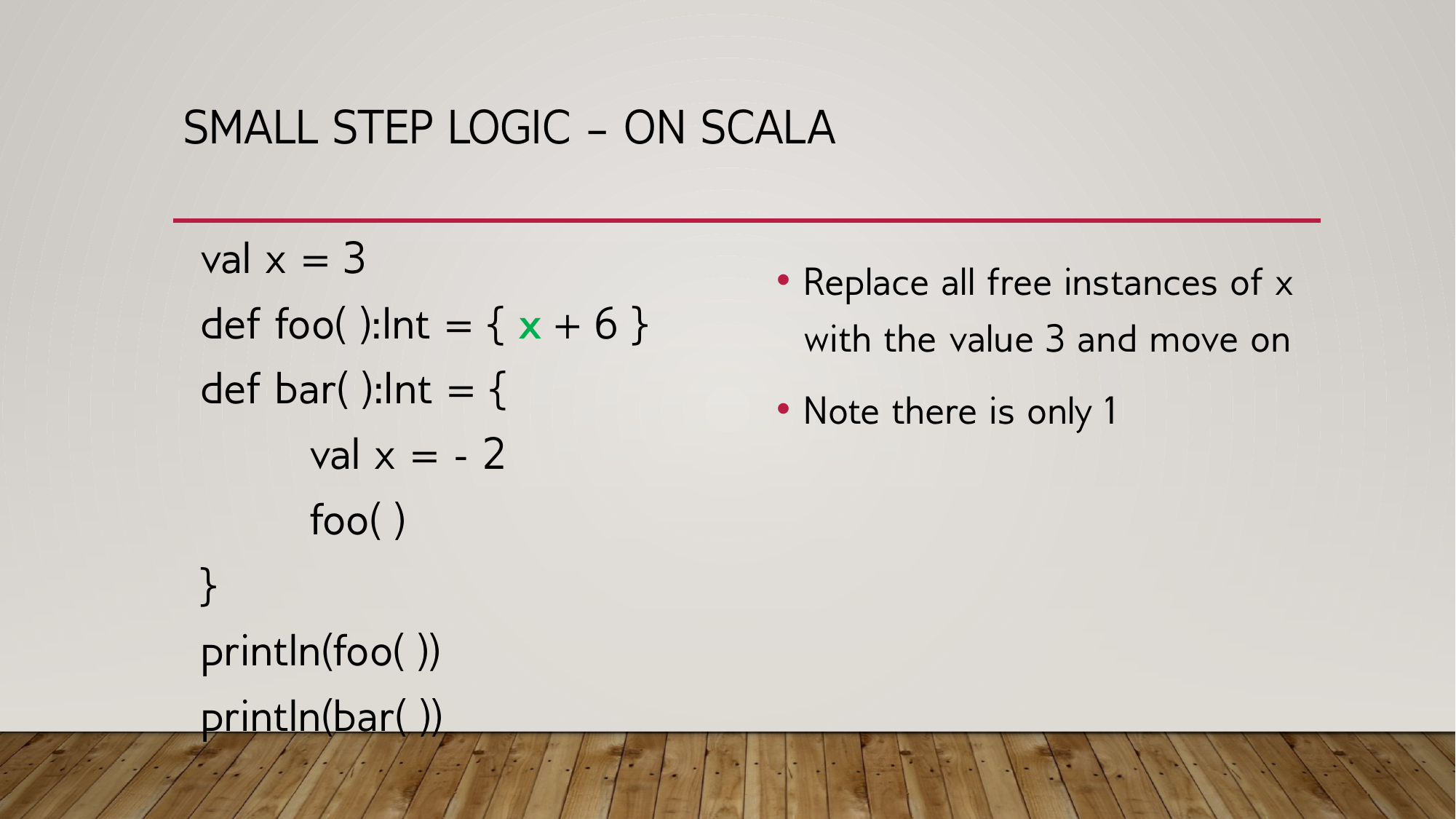

# Small step logic – on Scala
val x = 3
def foo( ):Int = { x + 6 }
def bar( ):Int = {
	val x = - 2
	foo( )
}
println(foo( ))
println(bar( ))
Replace all free instances of x with the value 3 and move on
Note there is only 1